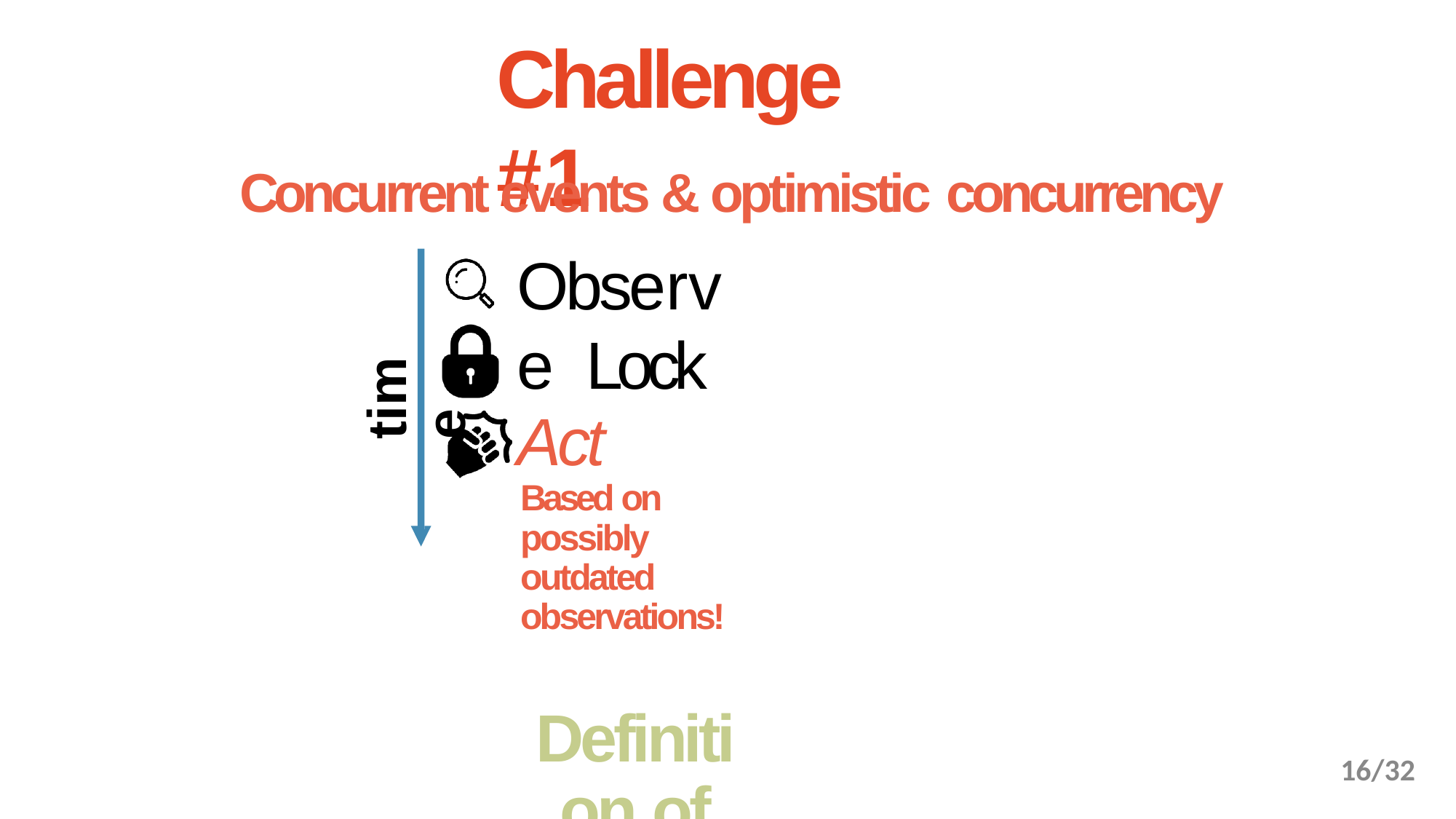

# Challenge #1
Concurrent events & optimistic concurrency
Observe  Lock
Act
Based on possibly outdated observations!

Definition of Work Conservation must take
concurrency into account!

time

16/32